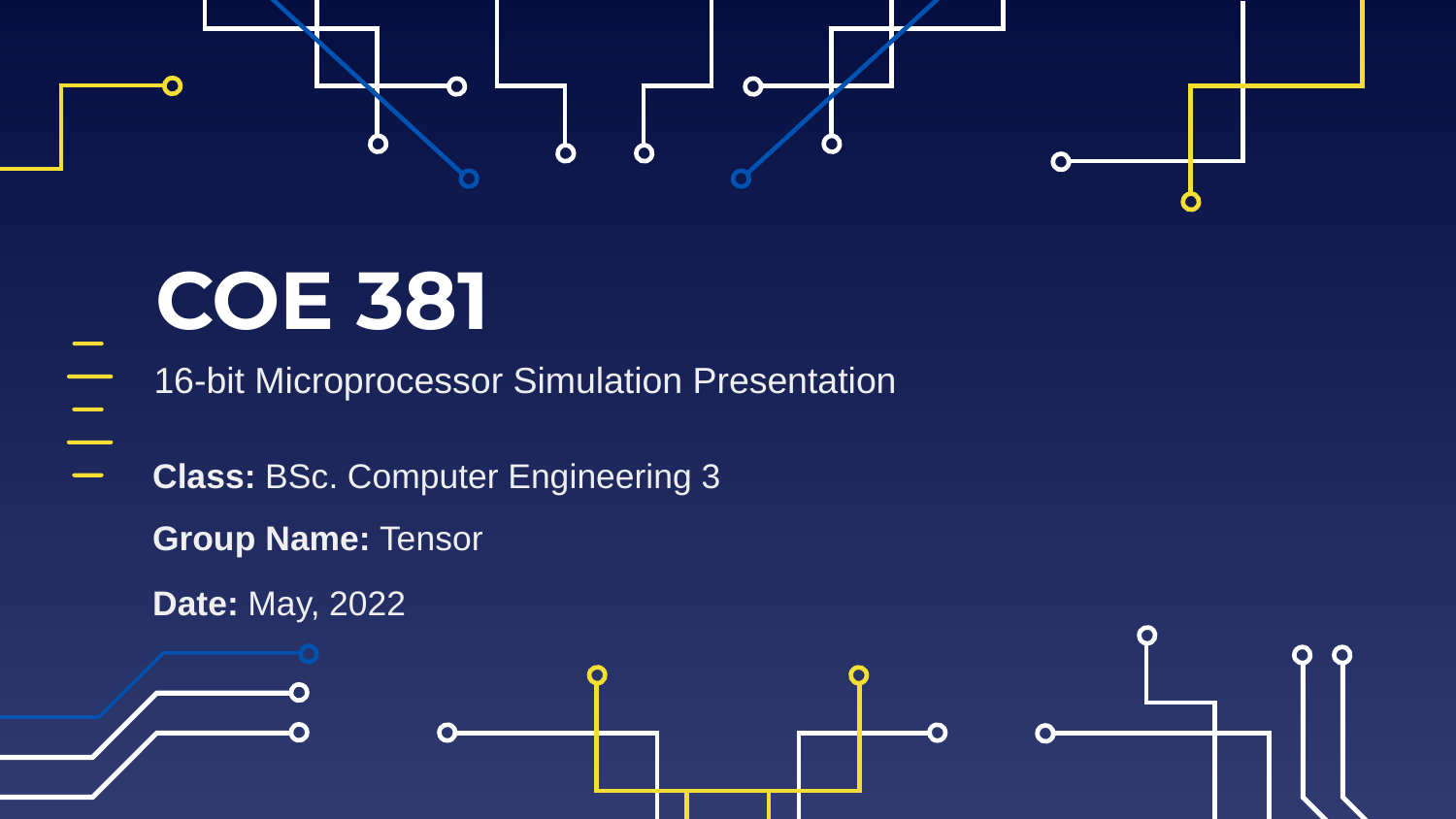

# COE 381
16-bit Microprocessor Simulation Presentation
Class: BSc. Computer Engineering 3
Group Name: Tensor
Date: May, 2022